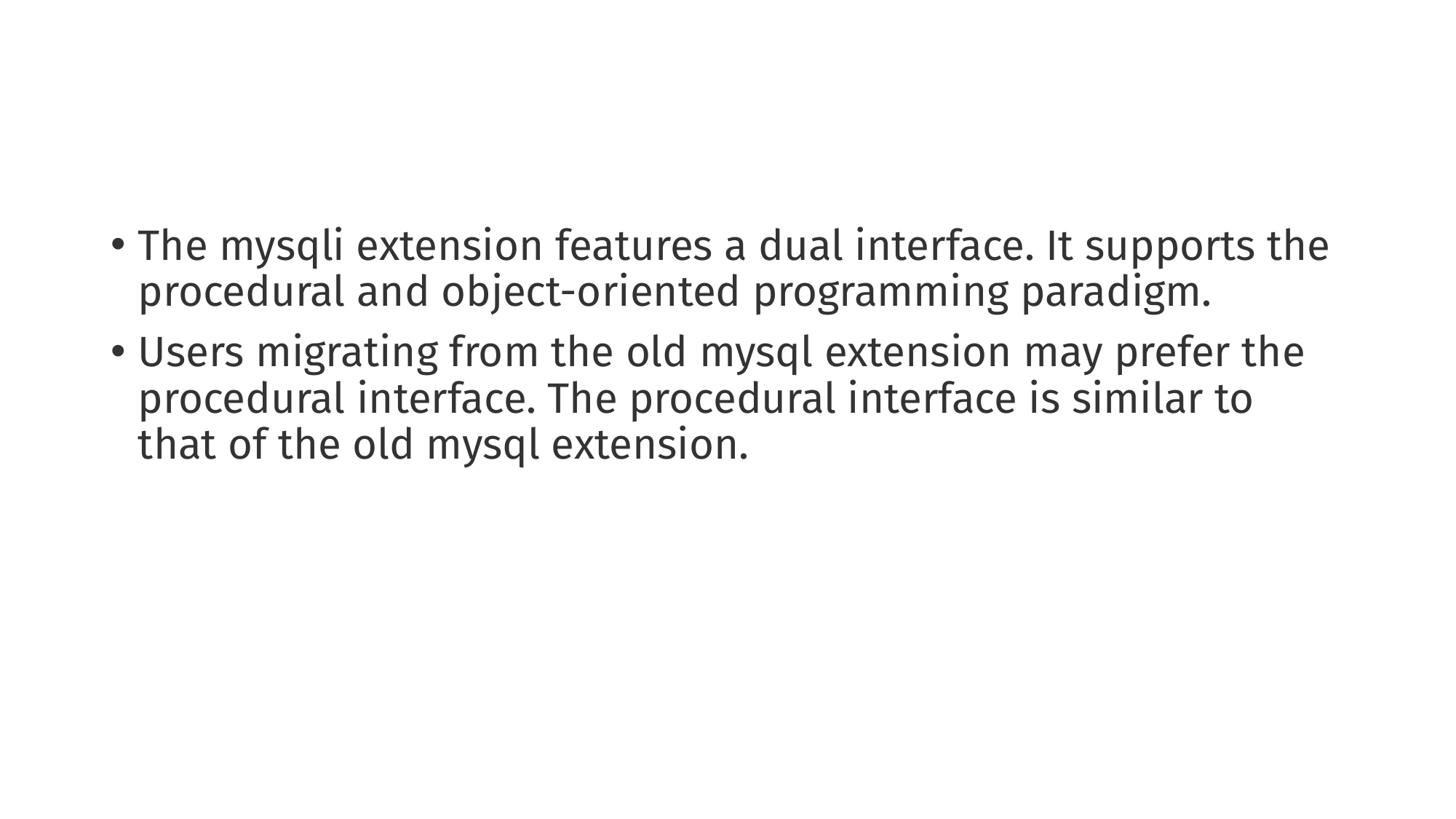

#
The mysqli extension features a dual interface. It supports the procedural and object-oriented programming paradigm.
Users migrating from the old mysql extension may prefer the procedural interface. The procedural interface is similar to that of the old mysql extension.